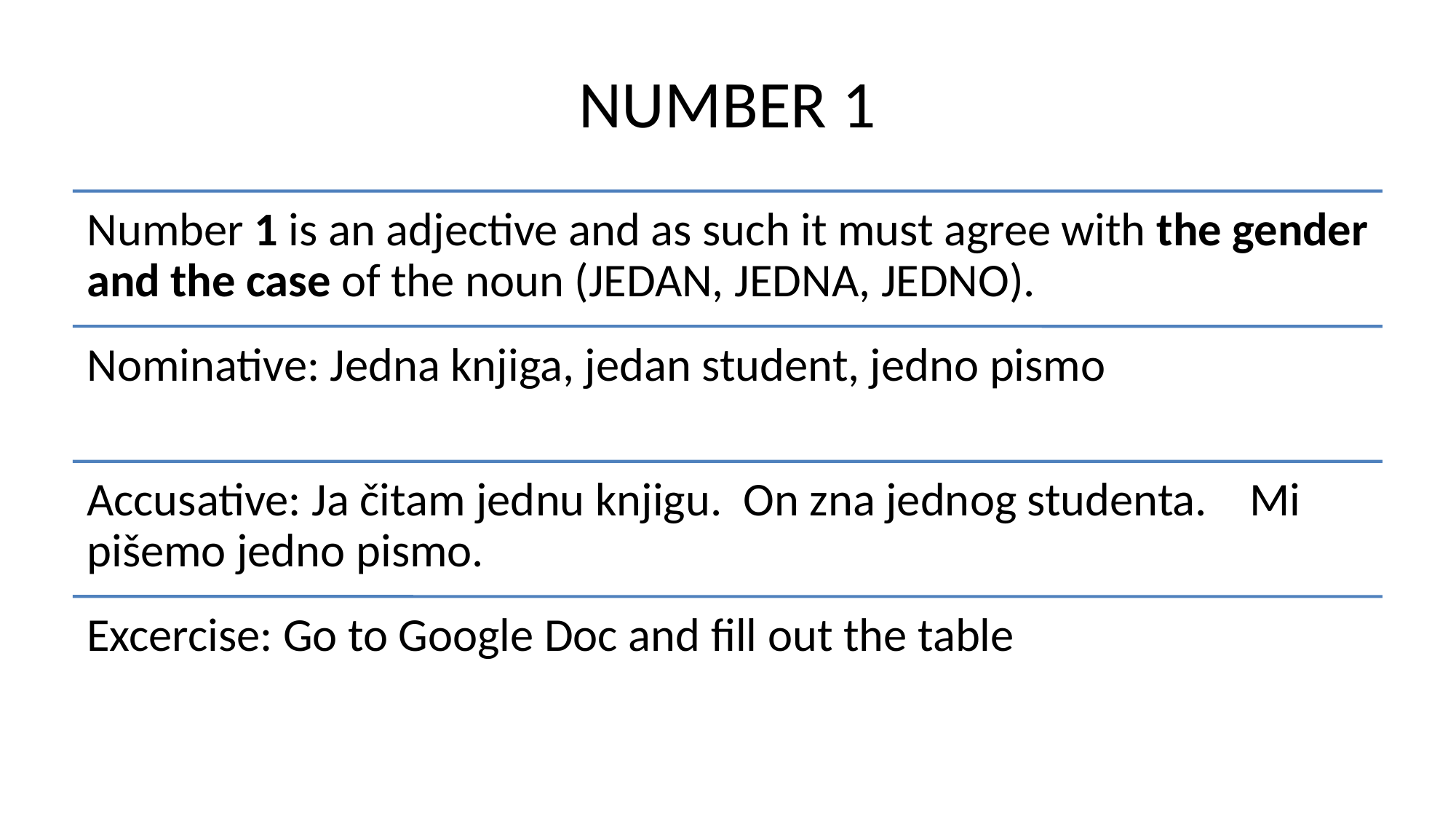

# NUMBER 1
Number 1 is an adjective and as such it must agree with the gender and the case of the noun (JEDAN, JEDNA, JEDNO).
Nominative: Jedna knjiga, jedan student, jedno pismo
Accusative: Ja čitam jednu knjigu.  On zna jednog studenta.    Mi pišemo jedno pismo.
Excercise: Go to Google Doc and fill out the table